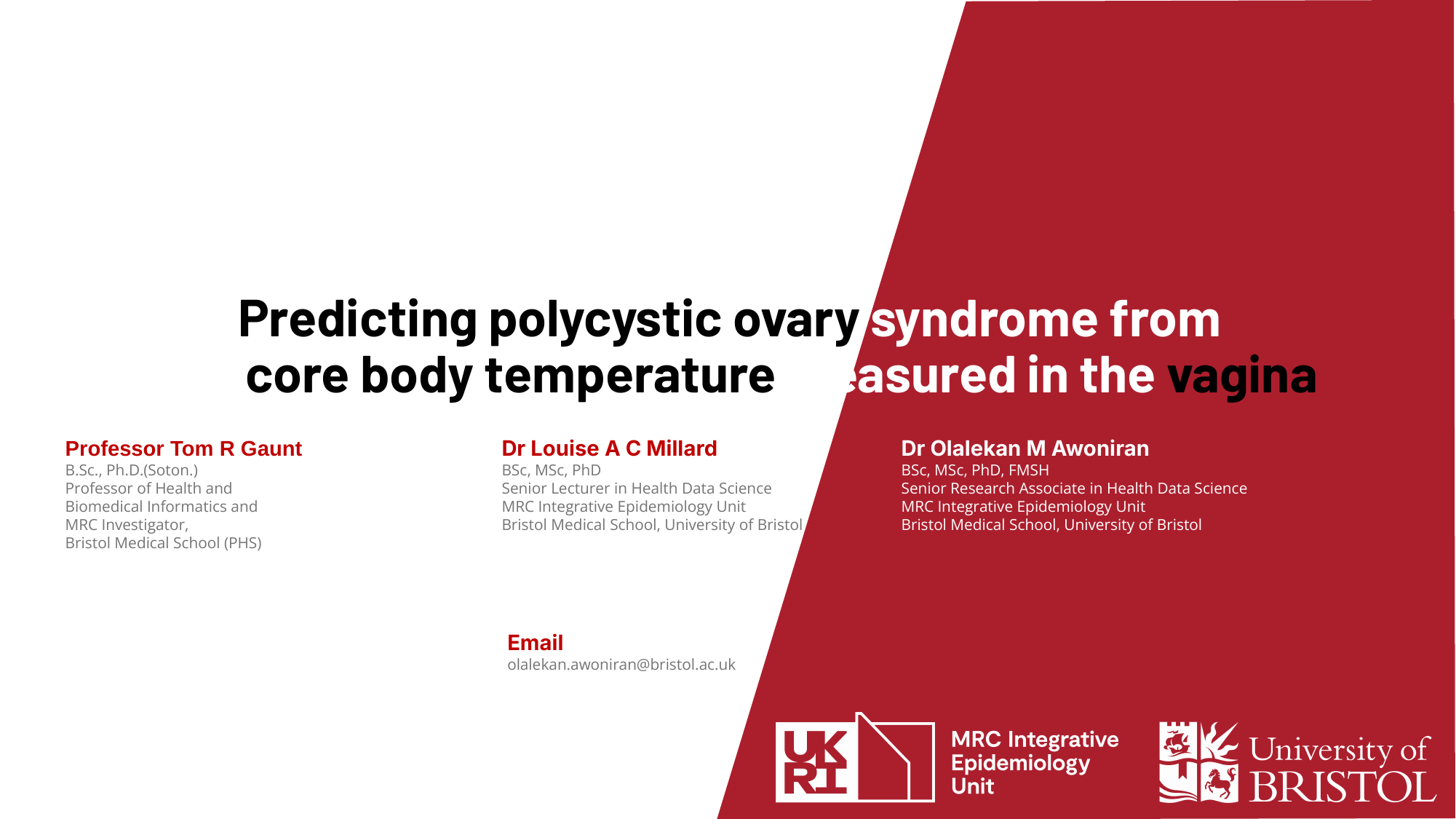

Predicting polycystic ovary syndrome from
	core body temperature measured in the vagina
Professor Tom R Gaunt
B.Sc., Ph.D.(Soton.)
Professor of Health and
Biomedical Informatics and
MRC Investigator,
Bristol Medical School (PHS)
Dr Louise A C Millard
BSc, MSc, PhD
Senior Lecturer in Health Data Science
MRC Integrative Epidemiology Unit
Bristol Medical School, University of Bristol

Dr Olalekan M Awoniran
BSc, MSc, PhD, FMSH
Senior Research Associate in Health Data Science
MRC Integrative Epidemiology Unit
Bristol Medical School, University of Bristol

Email
olalekan.awoniran@bristol.ac.uk

1